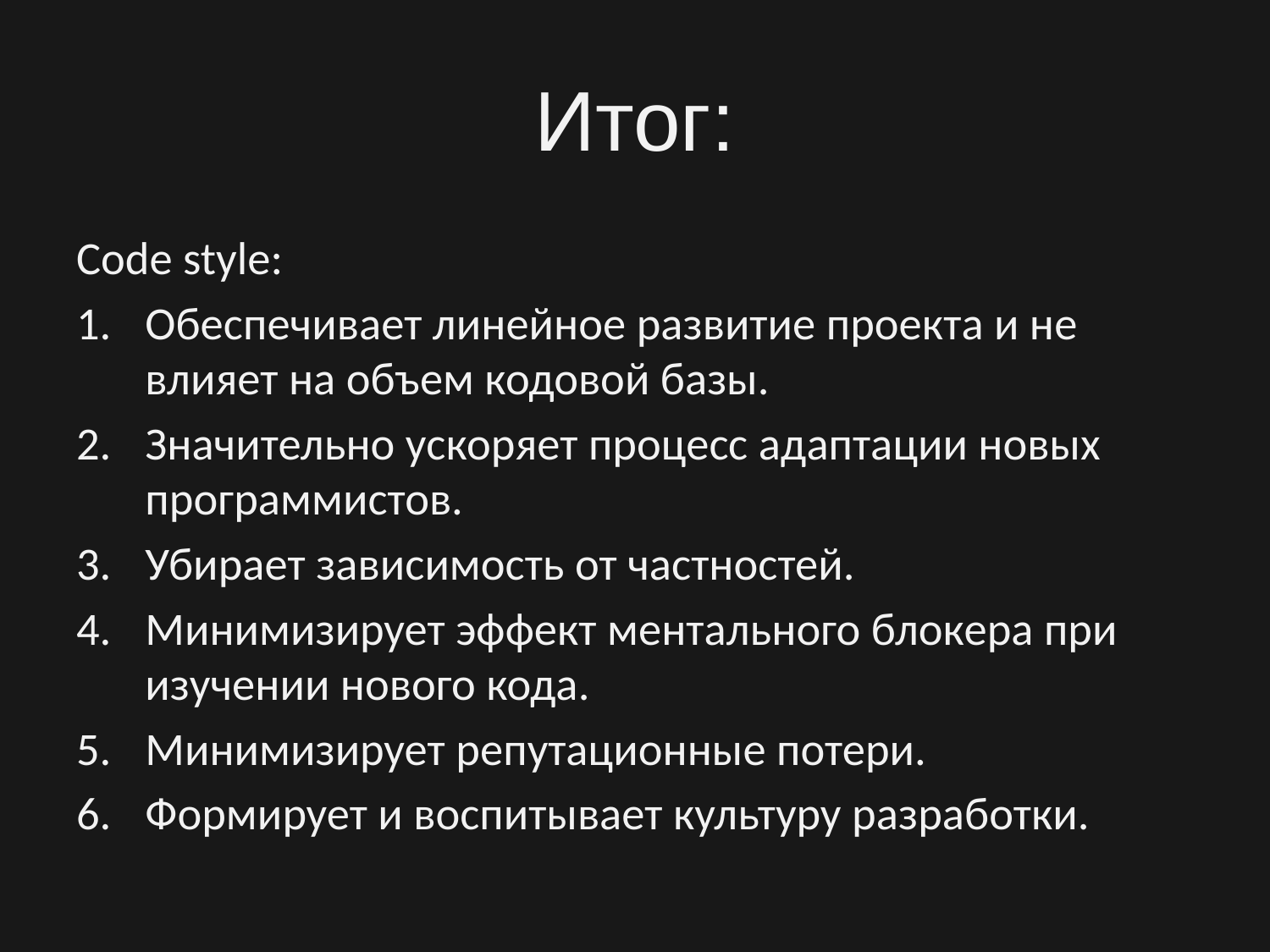

# Итог:
Code style:
Обеспечивает линейное развитие проекта и не влияет на объем кодовой базы.
Значительно ускоряет процесс адаптации новых программистов.
Убирает зависимость от частностей.
Минимизирует эффект ментального блокера при изучении нового кода.
Минимизирует репутационные потери.
Формирует и воспитывает культуру разработки.